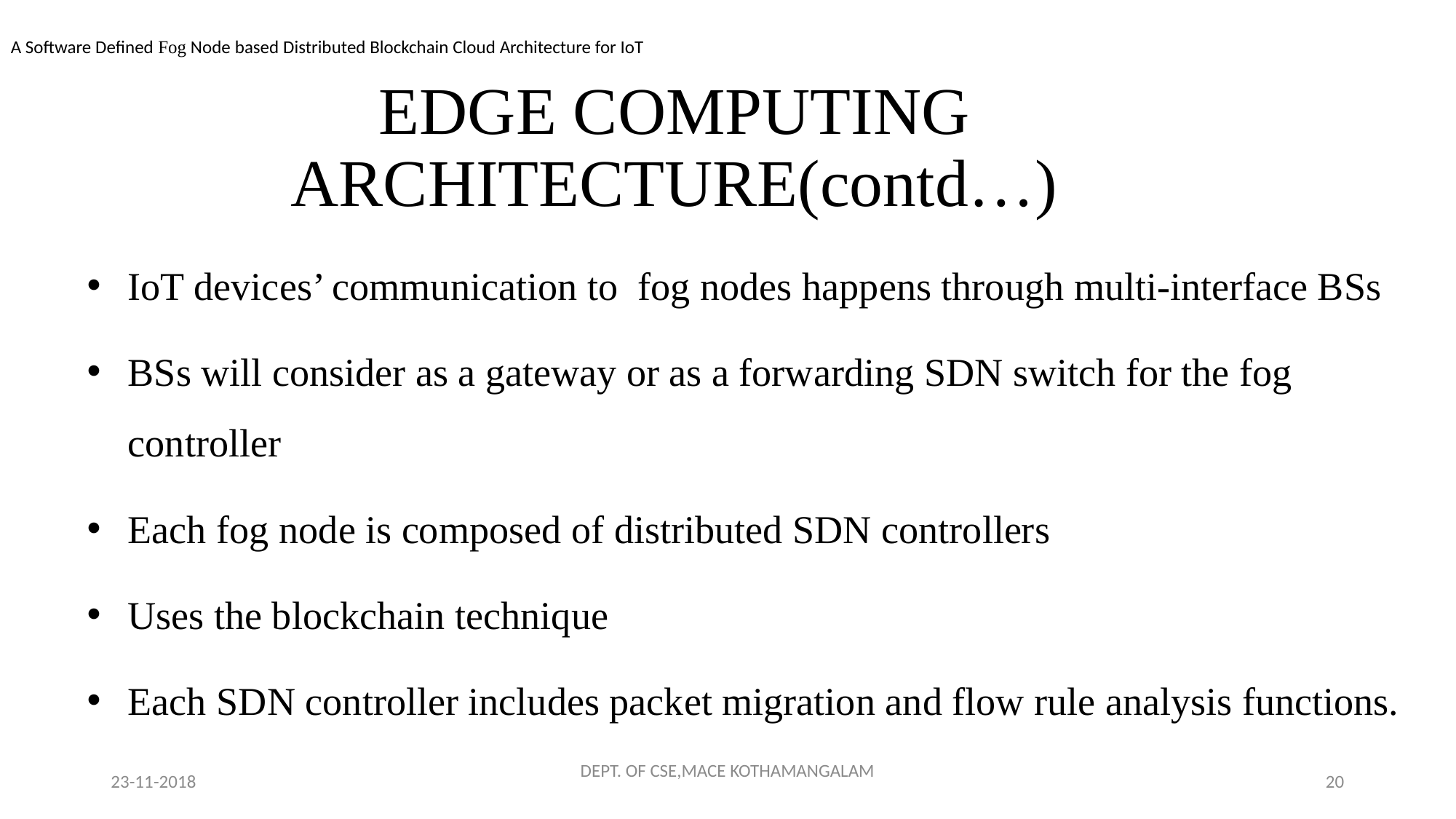

A Software Defined Fog Node based Distributed Blockchain Cloud Architecture for IoT

# EDGE COMPUTING ARCHITECTURE(contd…)
IoT devices’ communication to  fog nodes happens through multi-interface BSs
BSs will consider as a gateway or as a forwarding SDN switch for the fog controller
Each fog node is composed of distributed SDN controllers
Uses the blockchain technique
Each SDN controller includes packet migration and flow rule analysis functions.

23-11-2018
DEPT. OF CSE,MACE KOTHAMANGALAM

20